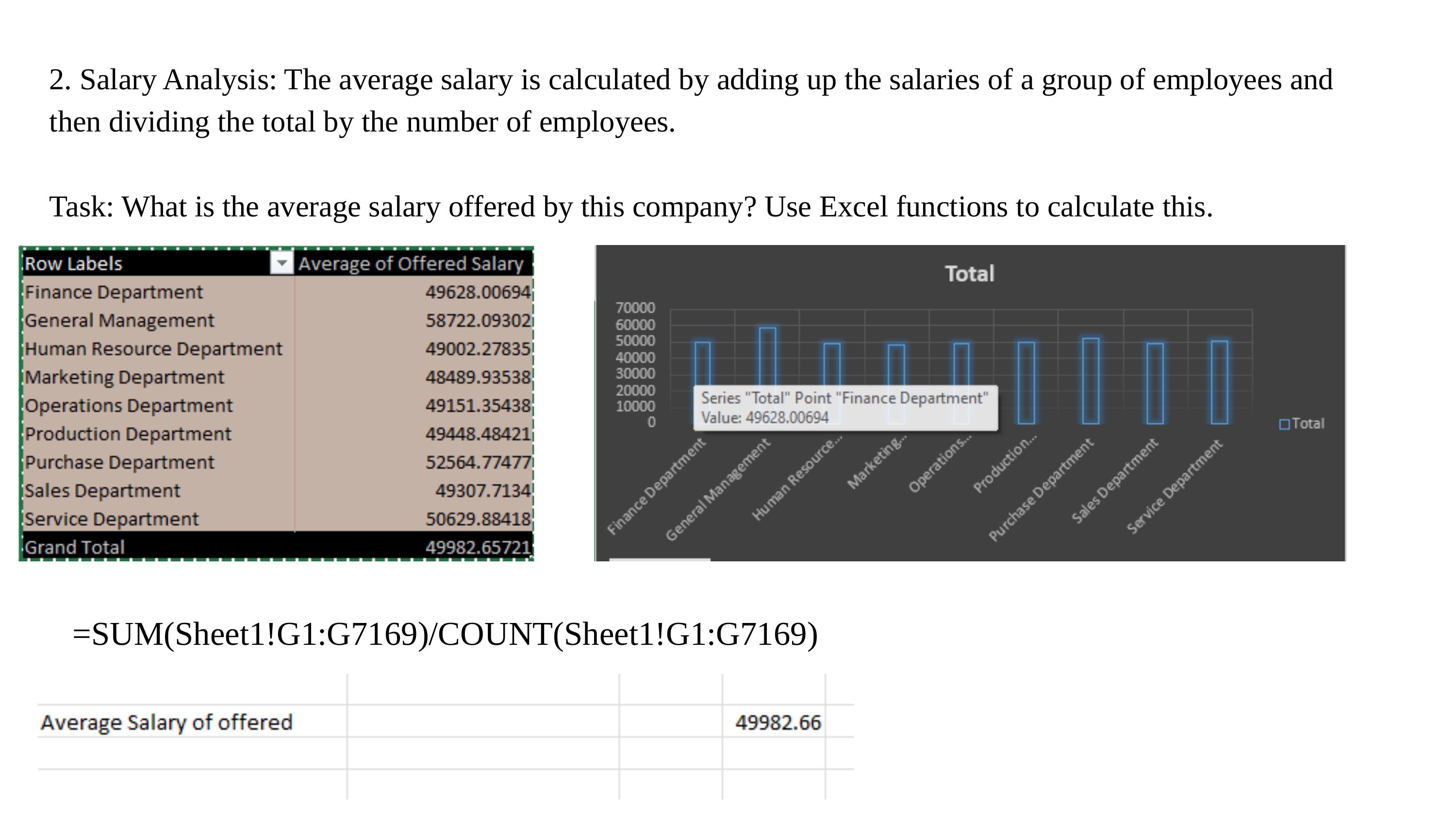

2. Salary Analysis: The average salary is calculated by adding up the salaries of a group of employees and then dividing the total by the number of employees.

Task: What is the average salary offered by this company? Use Excel functions to calculate this.

=SUM(Sheet1!G1:G7169)/COUNT(Sheet1!G1:G7169)